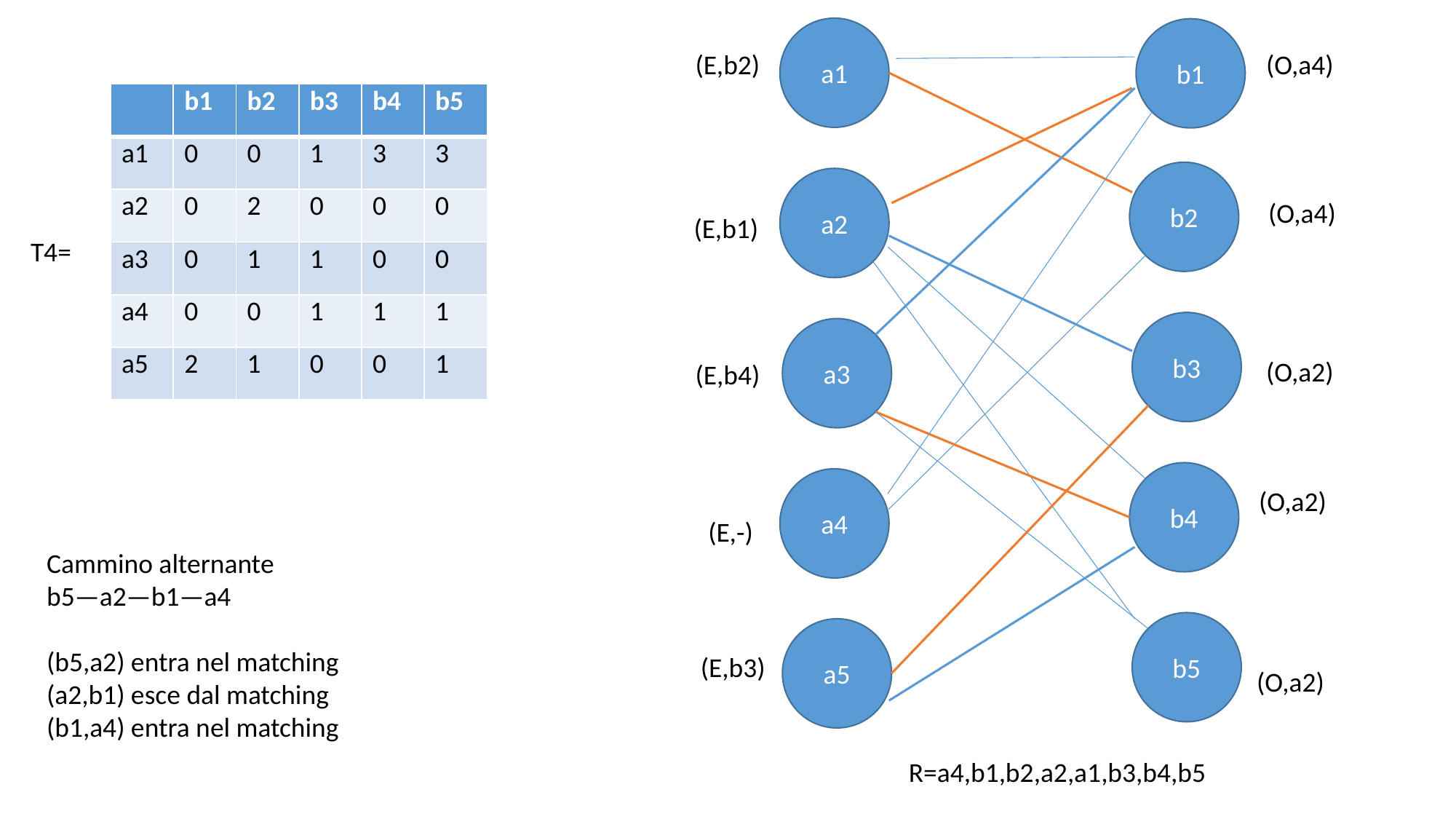

a1
b1
(E,b2)
(O,a4)
|  | b1 | b2 | b3 | b4 | b5 |
| --- | --- | --- | --- | --- | --- |
| a1 | 0 | 0 | 1 | 3 | 3 |
| a2 | 0 | 2 | 0 | 0 | 0 |
| a3 | 0 | 1 | 1 | 0 | 0 |
| a4 | 0 | 0 | 1 | 1 | 1 |
| a5 | 2 | 1 | 0 | 0 | 1 |
b2
a2
(O,a4)
(E,b1)
T4=
b3
a3
(O,a2)
(E,b4)
b4
a4
(O,a2)
(E,-)
Cammino alternante
b5—a2—b1—a4

(b5,a2) entra nel matching
(a2,b1) esce dal matching
(b1,a4) entra nel matching
b5
a5
(E,b3)
(O,a2)
R=a4,b1,b2,a2,a1,b3,b4,b5